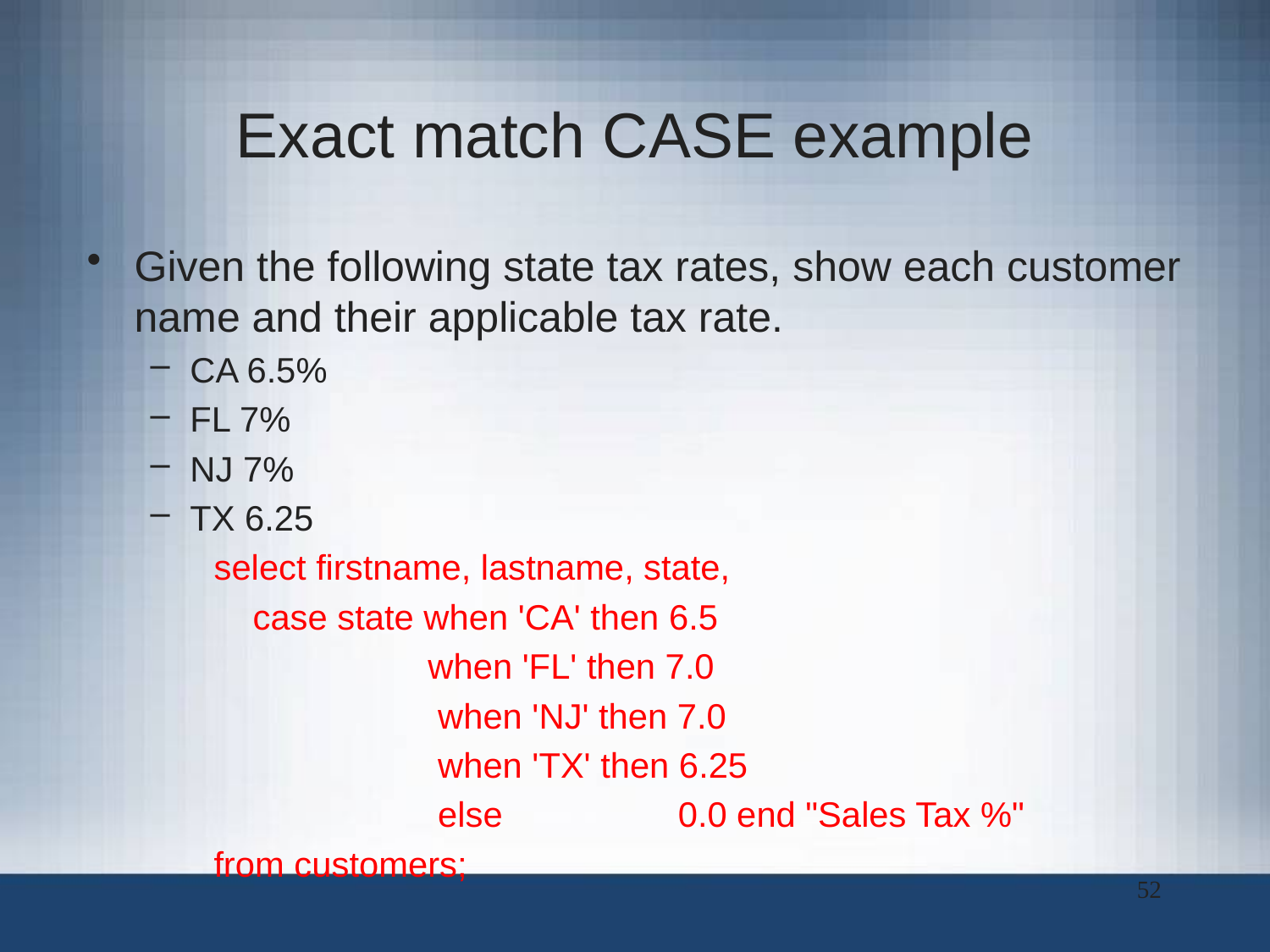

# Exact match CASE example
Given the following state tax rates, show each customer name and their applicable tax rate.
CA 6.5%
FL 7%
NJ 7%
TX 6.25
select firstname, lastname, state,
    case state when 'CA' then 6.5
                      when 'FL' then 7.0
                       when 'NJ' then 7.0
                       when 'TX' then 6.25
                       else                  0.0 end "Sales Tax %"
from customers;
52